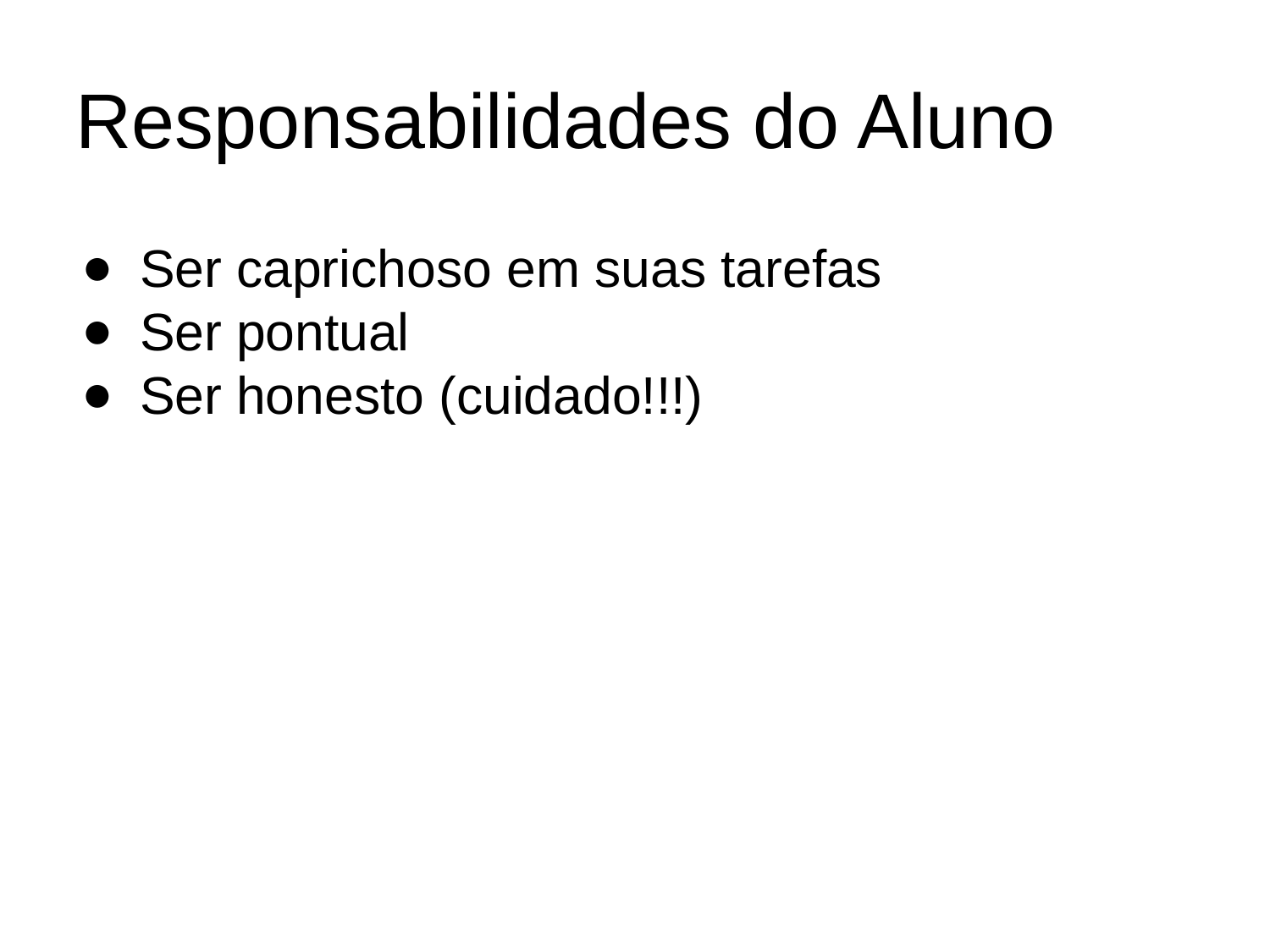

# Responsabilidades do Aluno
Ser caprichoso em suas tarefas
Ser pontual
Ser honesto (cuidado!!!)